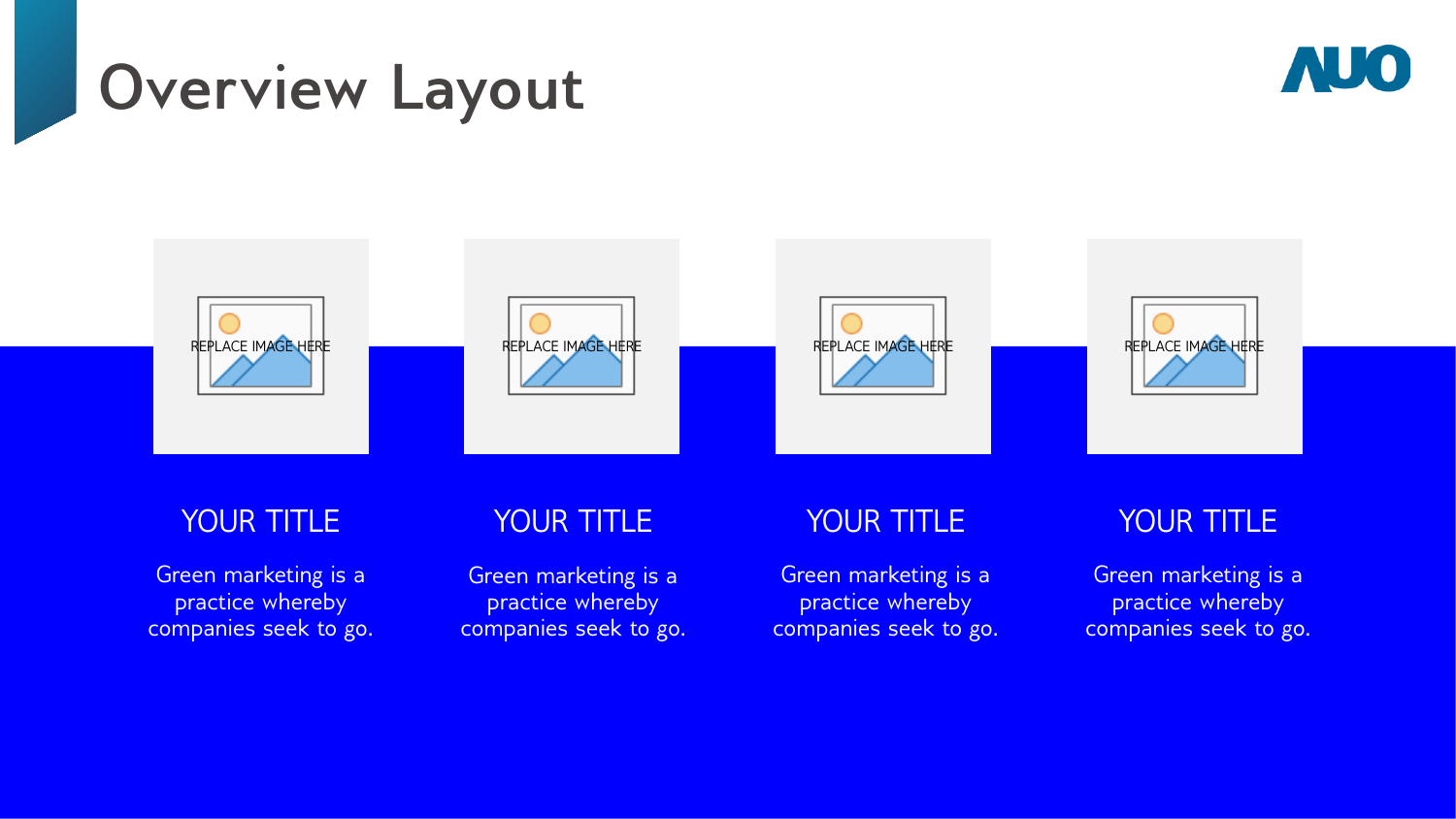

# Overview Layout

YOUR TITLE
YOUR TITLE
YOUR TITLE
YOUR TITLE
Green marketing is a practice whereby companies seek to go.
Green marketing is a practice whereby companies seek to go.
Green marketing is a practice whereby companies seek to go.
Green marketing is a practice whereby companies seek to go.